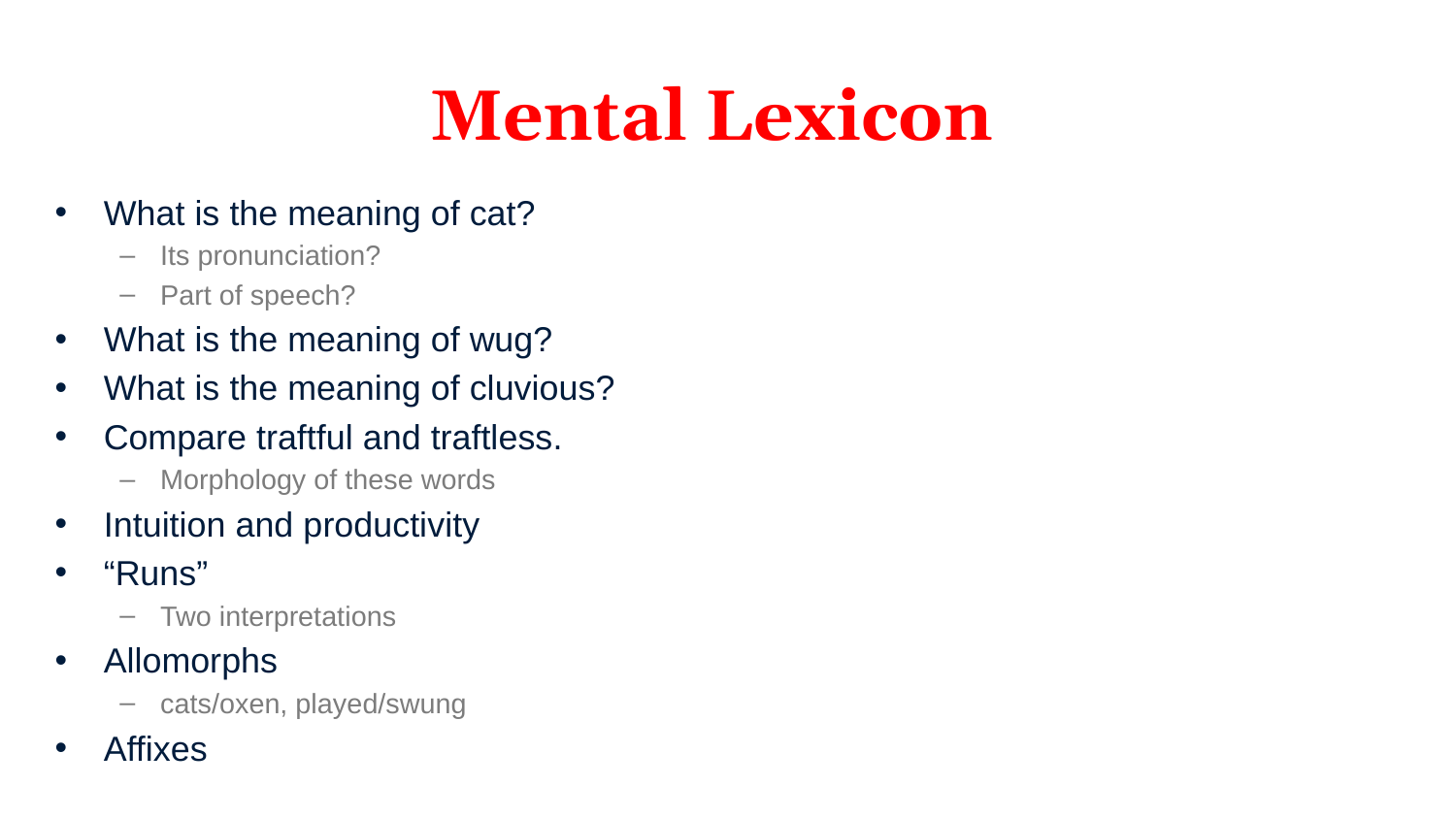

# Mental Lexicon
What is the meaning of cat?
Its pronunciation?
Part of speech?
What is the meaning of wug?
What is the meaning of cluvious?
Compare traftful and traftless.
Morphology of these words
Intuition and productivity
“Runs”
Two interpretations
Allomorphs
cats/oxen, played/swung
Affixes